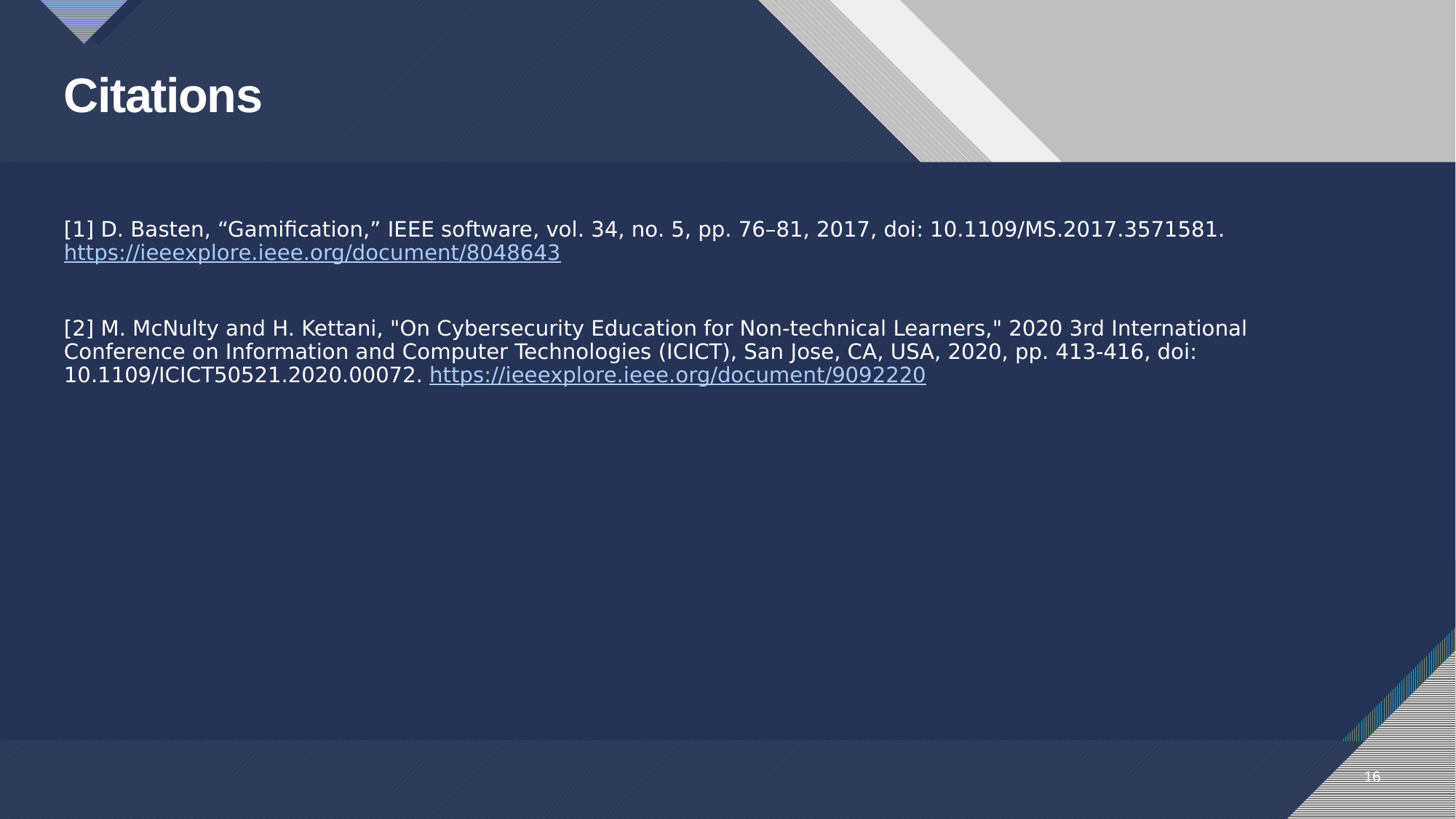

# Citations
[1] D. Basten, “Gamification,” IEEE software, vol. 34, no. 5, pp. 76–81, 2017, doi: 10.1109/MS.2017.3571581. https://ieeexplore.ieee.org/document/8048643

[2] M. McNulty and H. Kettani, "On Cybersecurity Education for Non-technical Learners," 2020 3rd International Conference on Information and Computer Technologies (ICICT), San Jose, CA, USA, 2020, pp. 413-416, doi: 10.1109/ICICT50521.2020.00072. https://ieeexplore.ieee.org/document/9092220

16